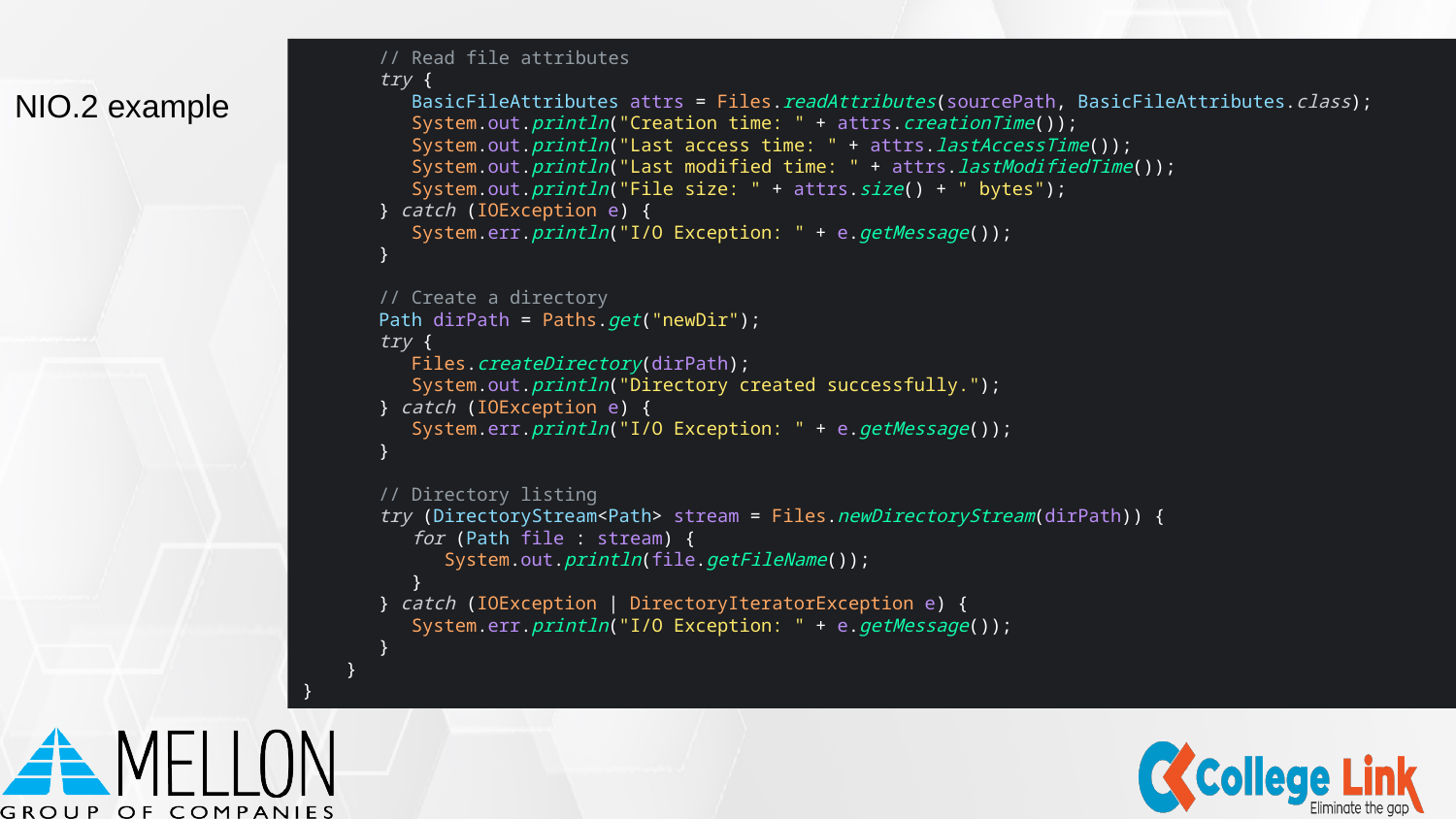

// Read file attributes
       try {
          BasicFileAttributes attrs = Files.readAttributes(sourcePath, BasicFileAttributes.class);
          System.out.println("Creation time: " + attrs.creationTime());
          System.out.println("Last access time: " + attrs.lastAccessTime());
          System.out.println("Last modified time: " + attrs.lastModifiedTime());
          System.out.println("File size: " + attrs.size() + " bytes");
       } catch (IOException e) {
          System.err.println("I/O Exception: " + e.getMessage());
       }
       // Create a directory
       Path dirPath = Paths.get("newDir");
       try {
          Files.createDirectory(dirPath);
          System.out.println("Directory created successfully.");
       } catch (IOException e) {
          System.err.println("I/O Exception: " + e.getMessage());
       }
       // Directory listing
       try (DirectoryStream<Path> stream = Files.newDirectoryStream(dirPath)) {
          for (Path file : stream) {
             System.out.println(file.getFileName());
          }
       } catch (IOException | DirectoryIteratorException e) {
          System.err.println("I/O Exception: " + e.getMessage());
       }
    }
}
# NIO.2 example